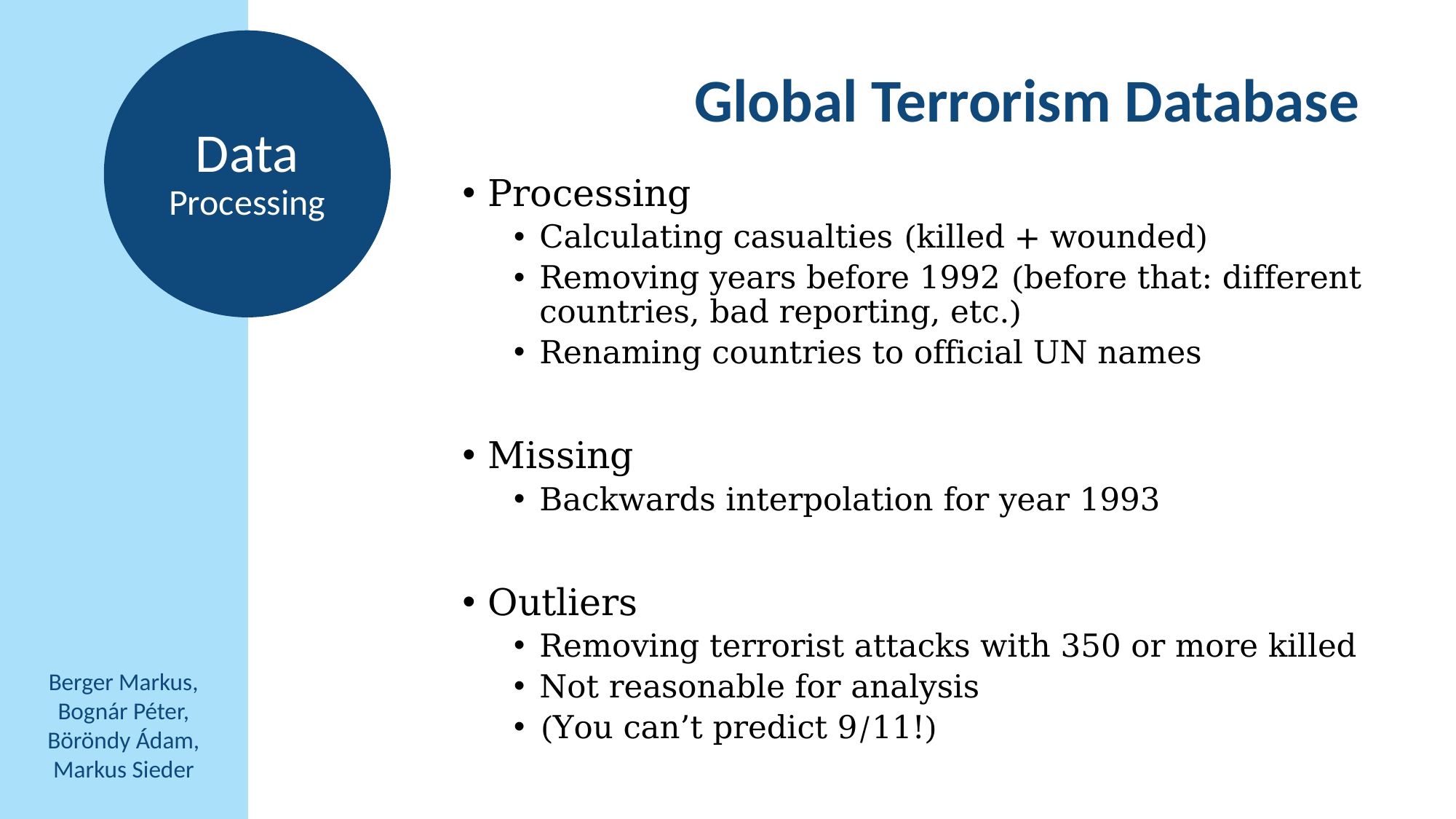

Data Processing
Global Terrorism Database
Processing
Calculating casualties (killed + wounded)
Removing years before 1992 (before that: different countries, bad reporting, etc.)
Renaming countries to official UN names

Missing
Backwards interpolation for year 1993

Outliers
Removing terrorist attacks with 350 or more killed
Not reasonable for analysis
(You can’t predict 9/11!)

Berger Markus,
Bognár Péter,
Böröndy Ádam,
Markus Sieder